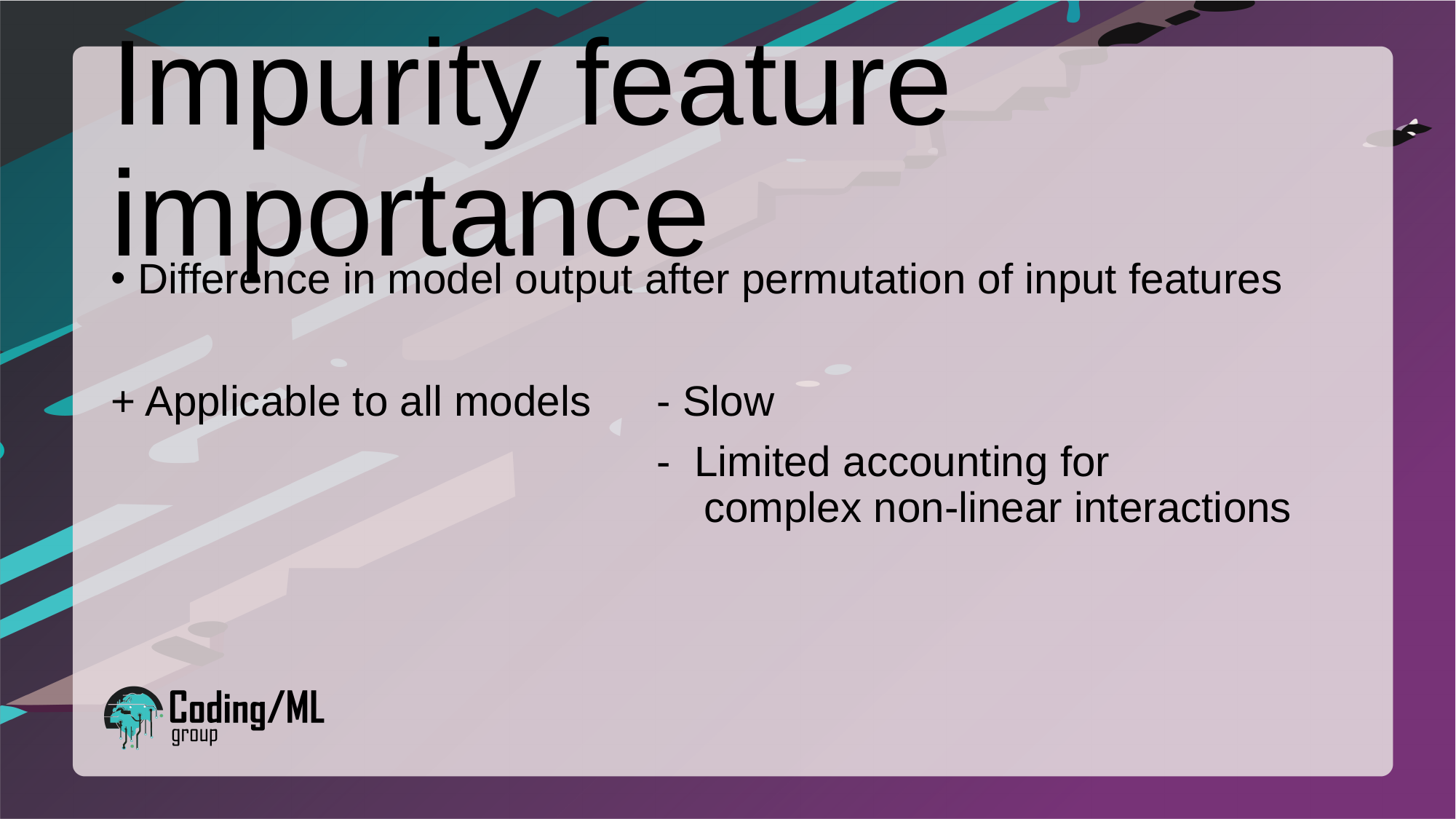

# Impurity feature importance
Difference in model output after permutation of input features

+ Applicable to all models	- Slow
					-  Limited accounting for 			   				    complex non-linear interactions